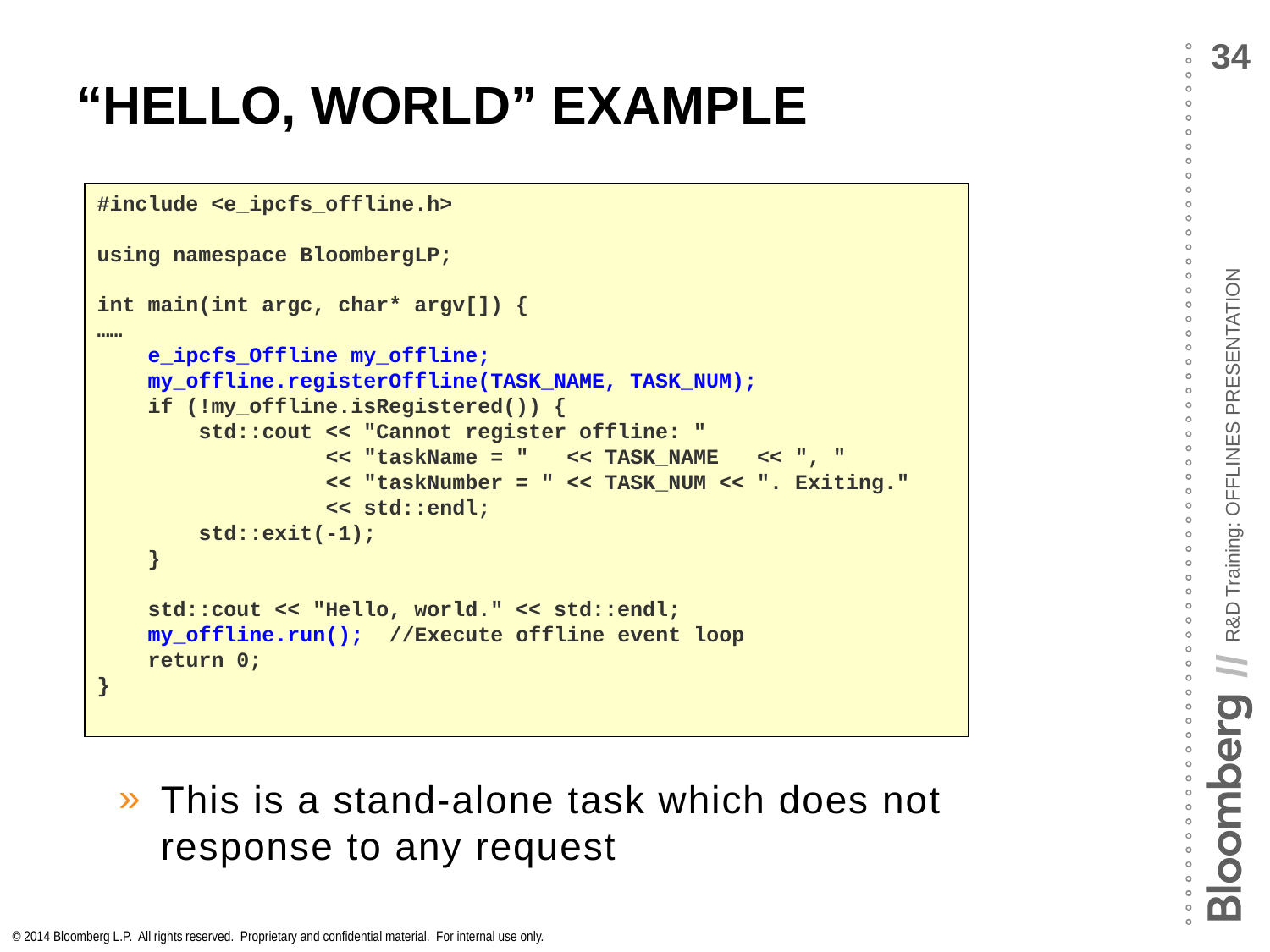

# “Hello, World” Example
#include <e_ipcfs_offline.h>

using namespace BloombergLP;

int main(int argc, char* argv[]) {
……
    e_ipcfs_Offline my_offline;
    my_offline.registerOffline(TASK_NAME, TASK_NUM);
    if (!my_offline.isRegistered()) {
        std::cout << "Cannot register offline: "
                  << "taskName = "   << TASK_NAME   << ", "
                  << "taskNumber = " << TASK_NUM << ". Exiting."
                  << std::endl;
        std::exit(-1);
    }

    std::cout << "Hello, world." << std::endl;
    my_offline.run();  //Execute offline event loop
    return 0;
}

This is a stand-alone task which does not response to any request